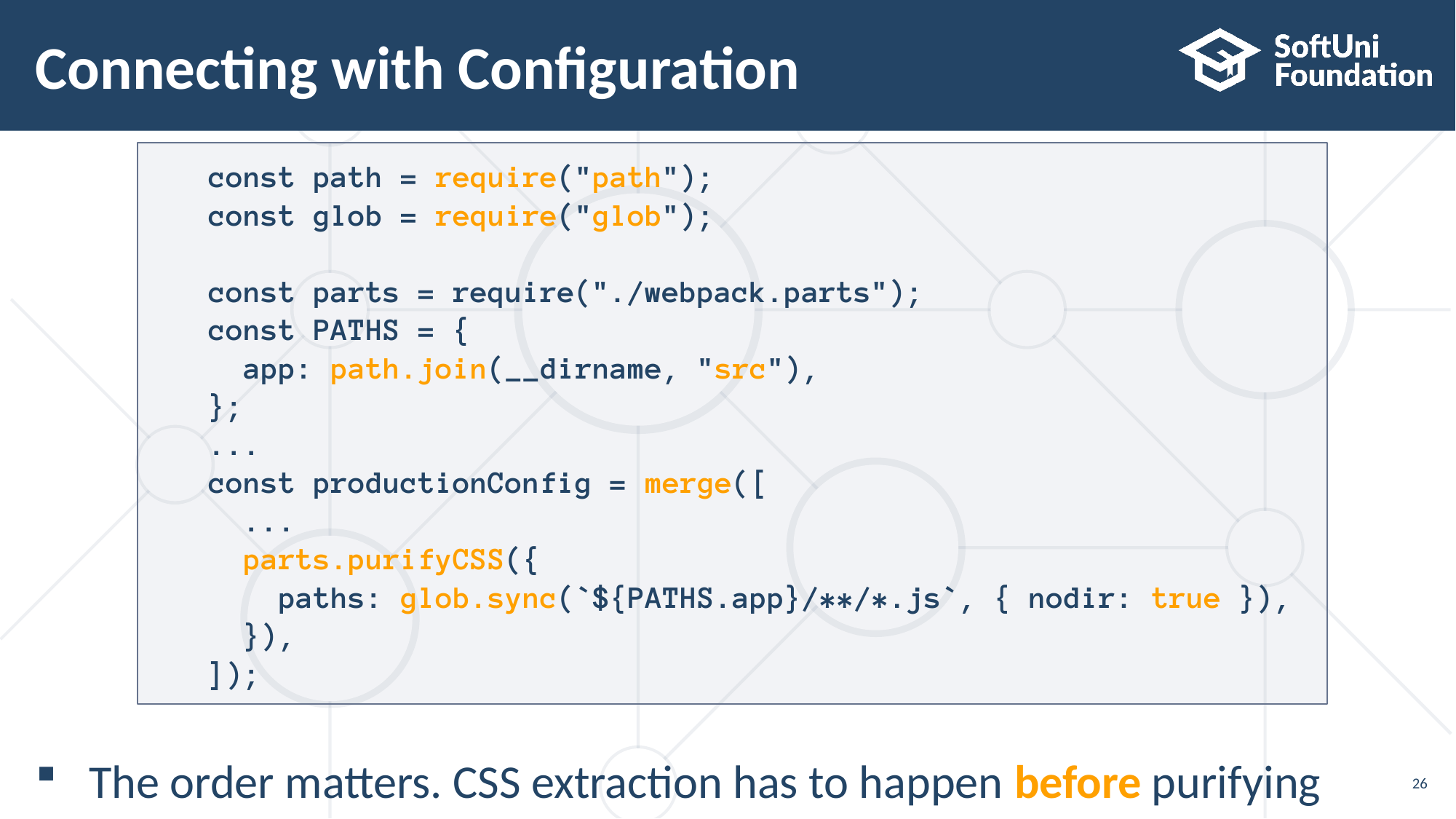

# Connecting with Configuration

The order matters. CSS extraction has to happen before purifying
const path = require("path");
const glob = require("glob");

const parts = require("./webpack.parts");
const PATHS = {
  app: path.join(__dirname, "src"),
};
...
const productionConfig = merge([
  ...
  parts.purifyCSS({
    paths: glob.sync(`${PATHS.app}/**/*.js`, { nodir: true }),
  }),
]);
26